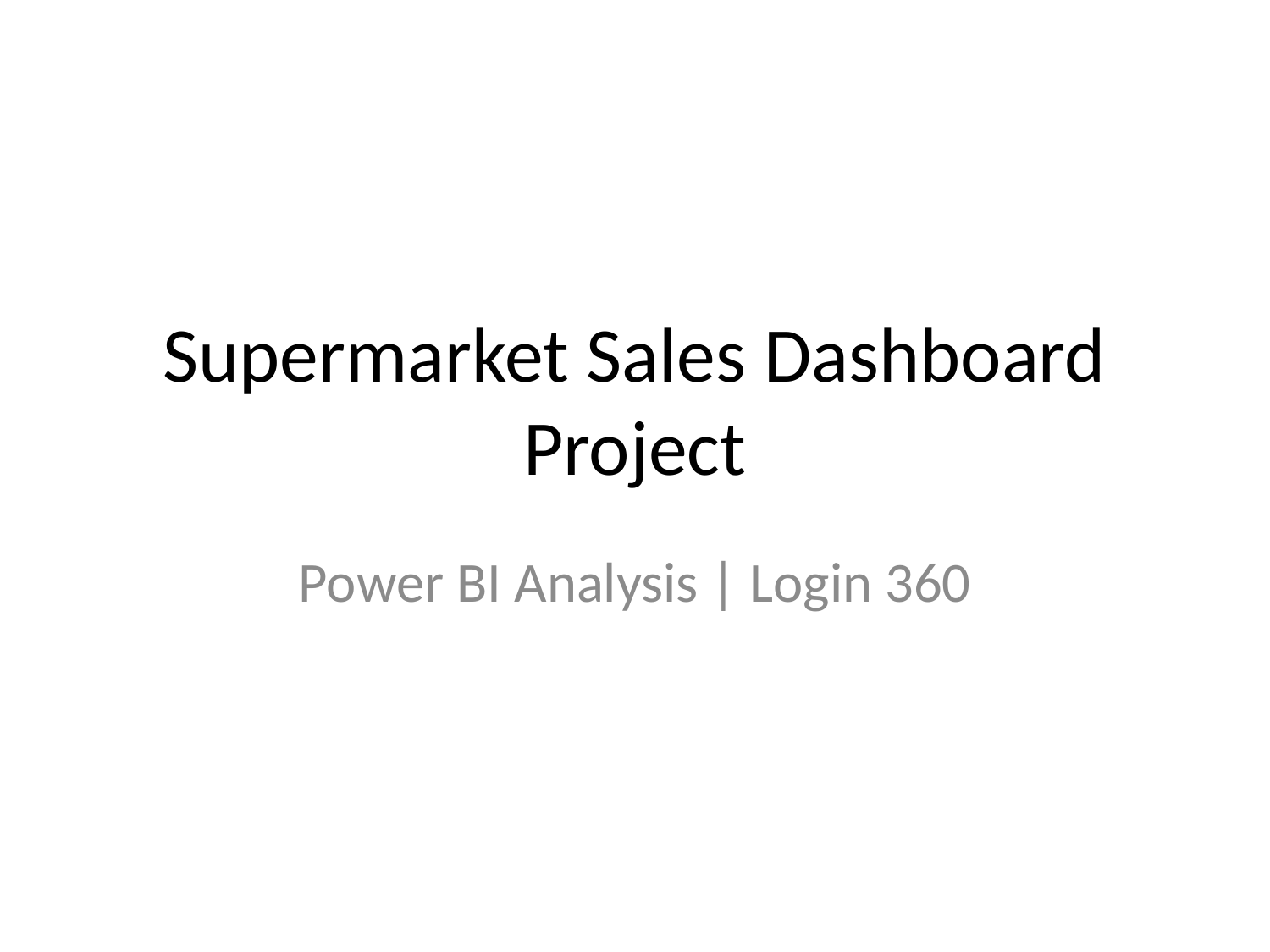

# Supermarket Sales Dashboard Project
Power BI Analysis | Login 360